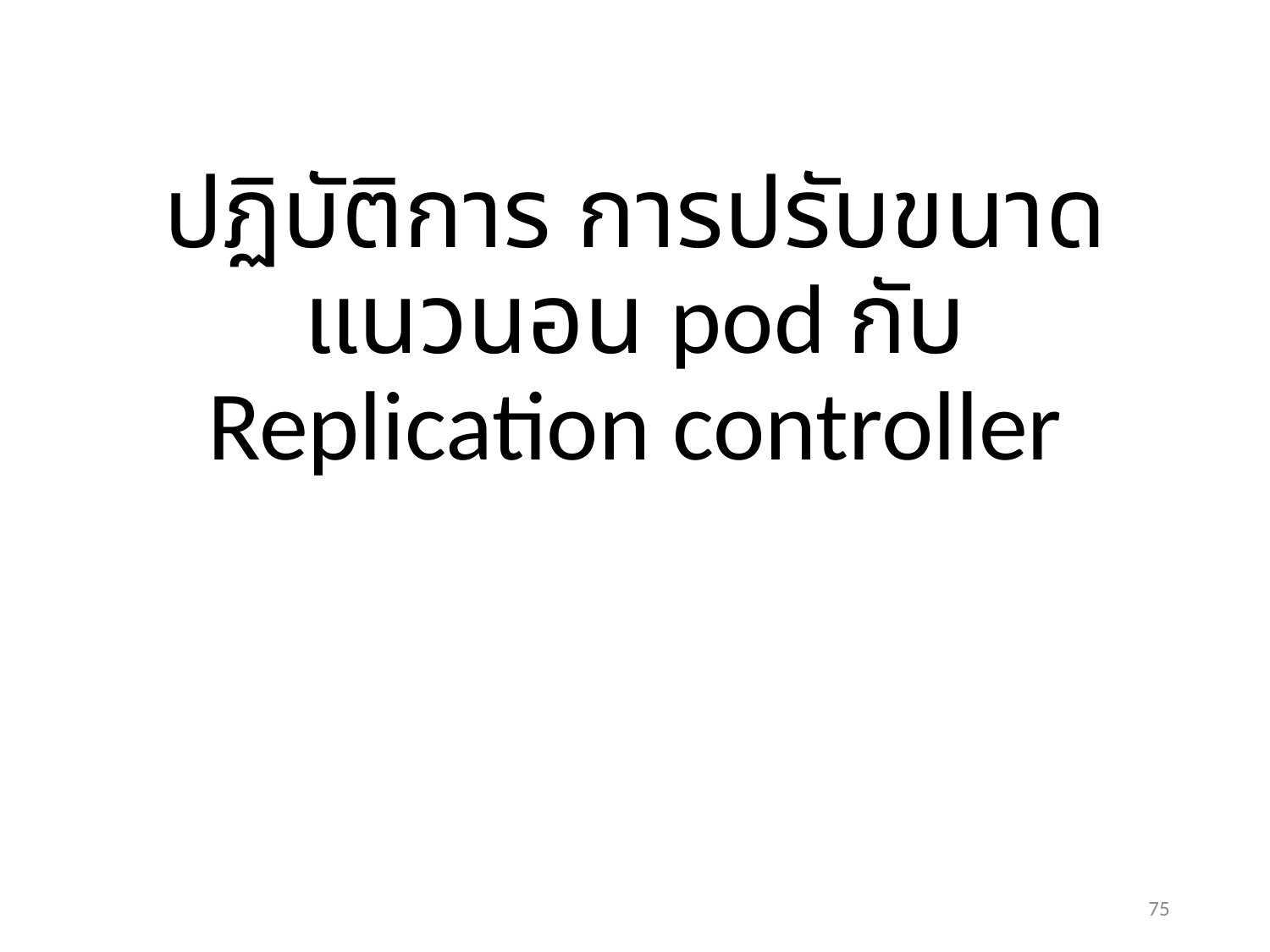

# ปฏิบัติการ การปรับขนาดแนวนอน pod กับ Replication controller

75